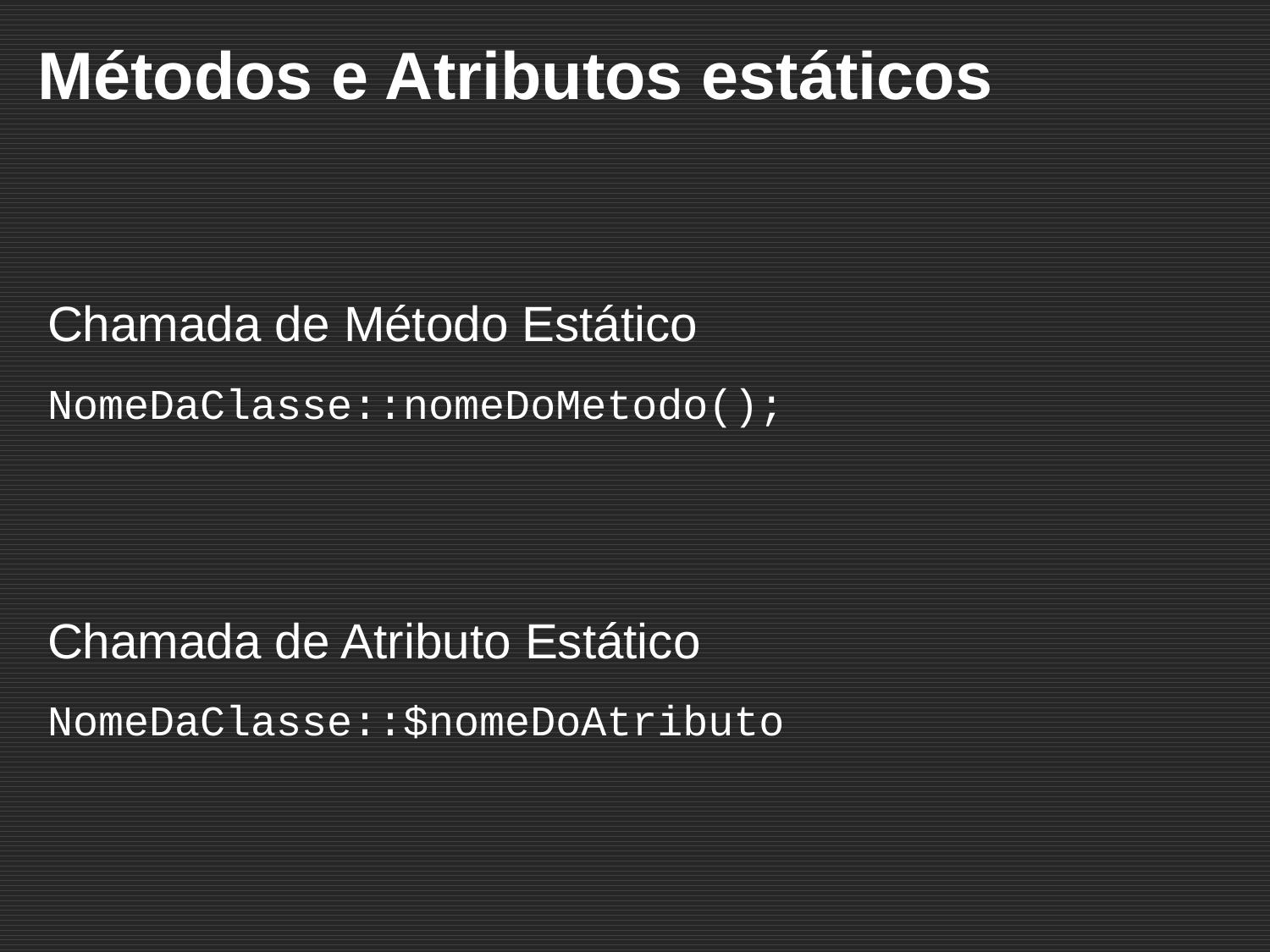

Métodos e Atributos estáticos
Chamada de Método Estático
NomeDaClasse::nomeDoMetodo();

Chamada de Atributo Estático
NomeDaClasse::$nomeDoAtributo